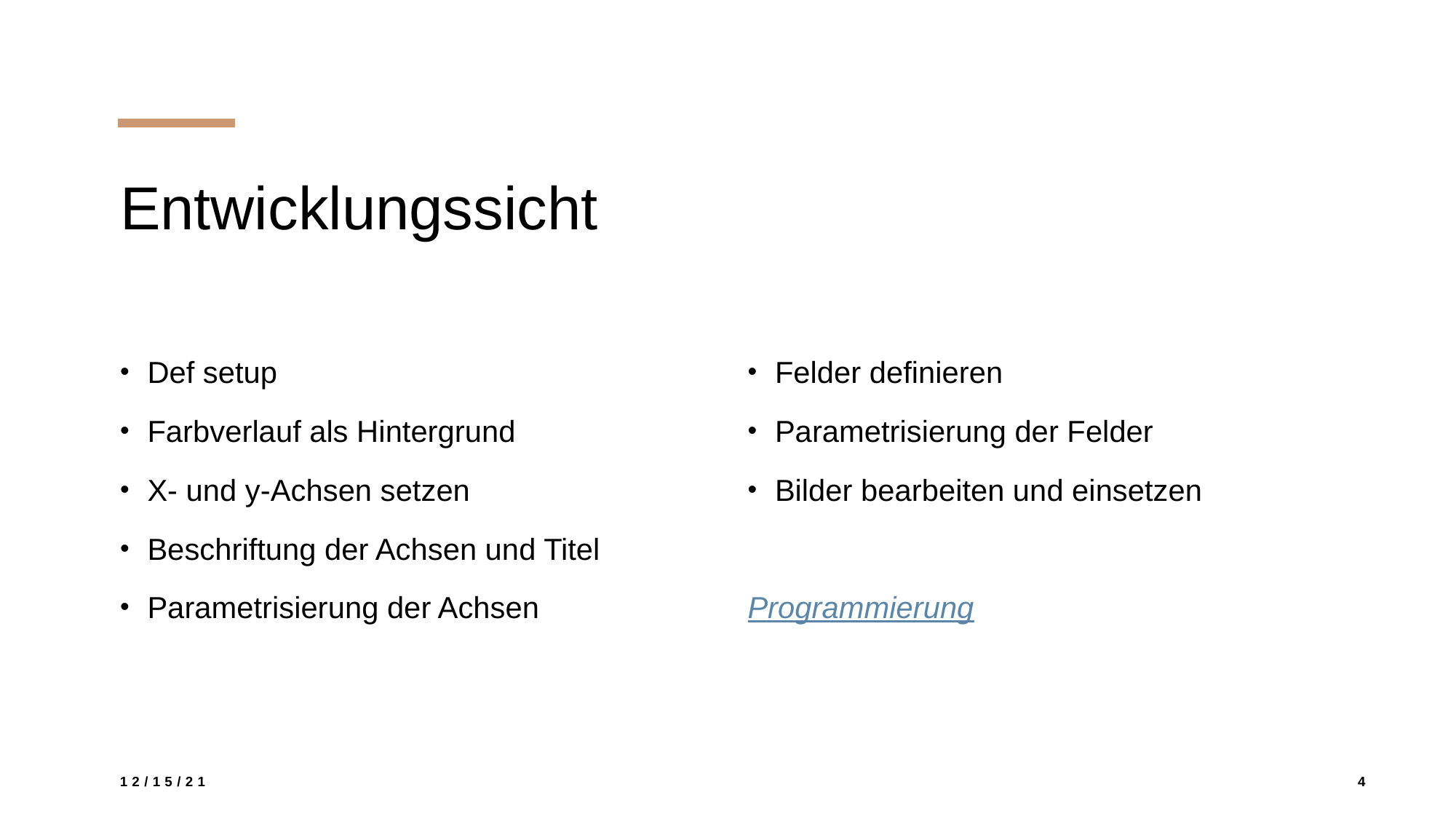

# Entwicklungssicht
Def setup
Farbverlauf als Hintergrund
X- und y-Achsen setzen
Beschriftung der Achsen und Titel
Parametrisierung der Achsen

Felder definieren
Parametrisierung der Felder
Bilder bearbeiten und einsetzen

Programmierung
12/15/21
4